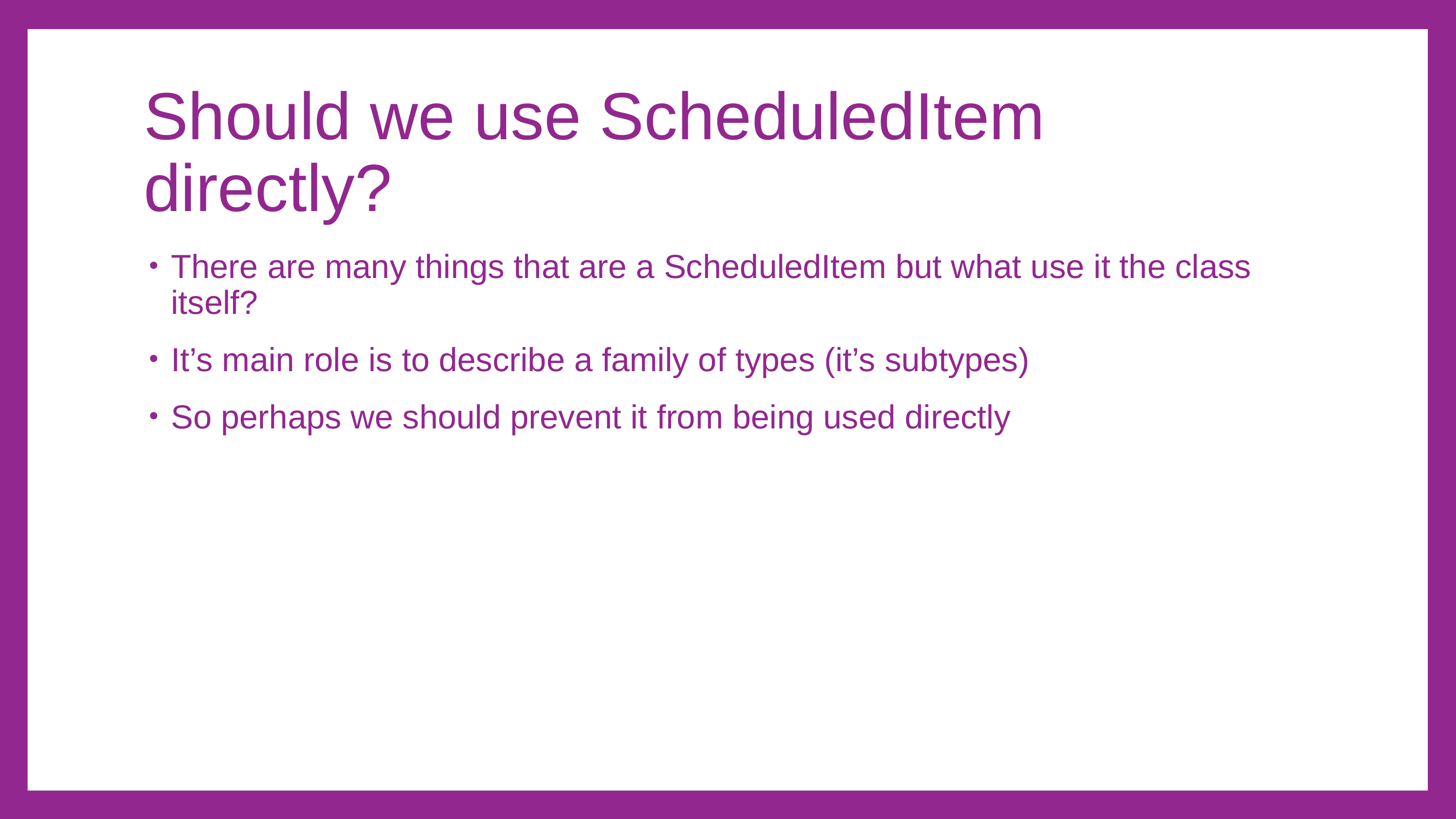

# Should we use ScheduledItem directly?
There are many things that are a ScheduledItem but what use it the class itself?
It’s main role is to describe a family of types (it’s subtypes)
So perhaps we should prevent it from being used directly